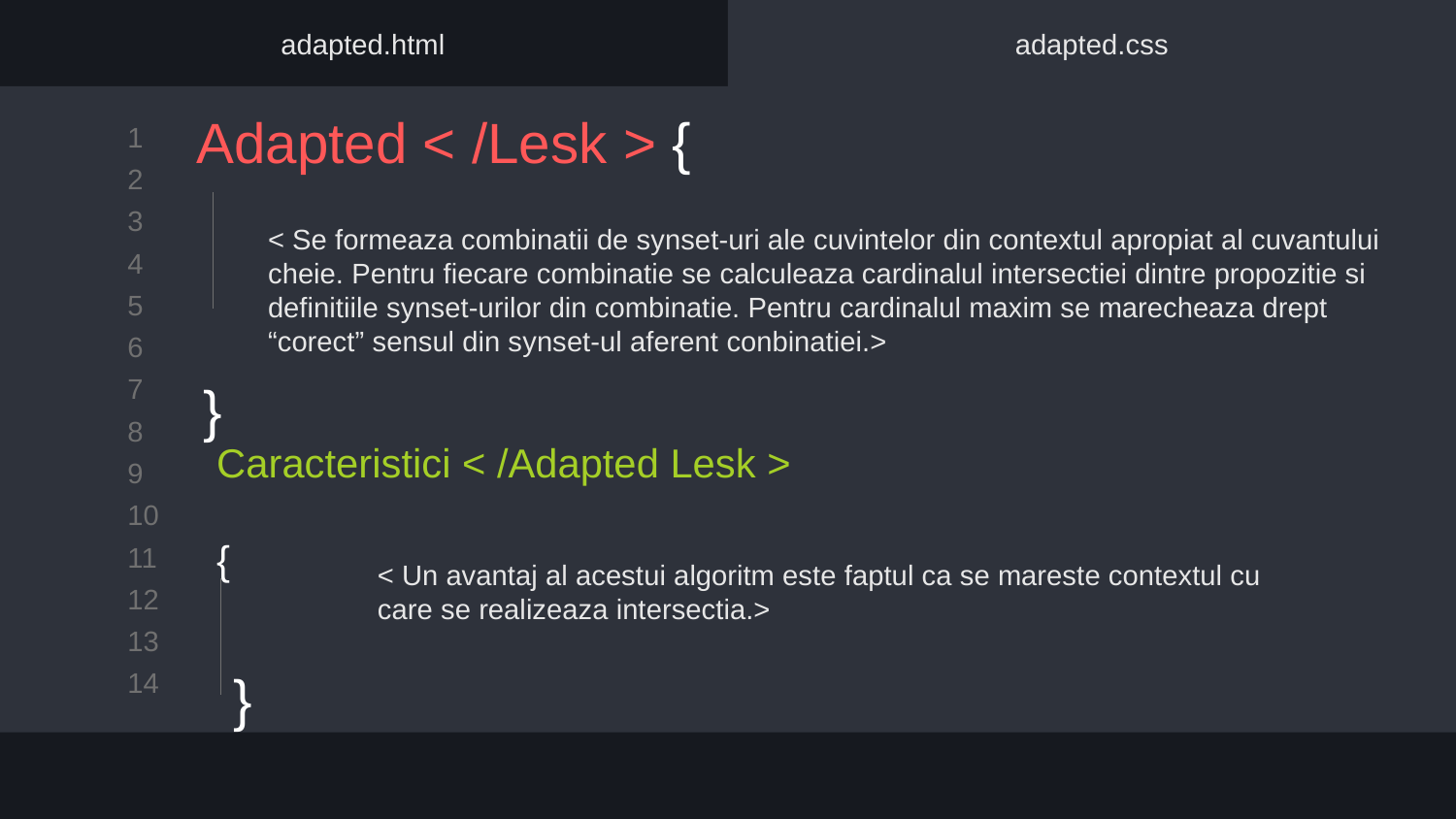

adapted.html
adapted.css
# Adapted < /Lesk > {
}
< Se formeaza combinatii de synset-uri ale cuvintelor din contextul apropiat al cuvantului cheie. Pentru fiecare combinatie se calculeaza cardinalul intersectiei dintre propozitie si definitiile synset-urilor din combinatie. Pentru cardinalul maxim se marecheaza drept “corect” sensul din synset-ul aferent conbinatiei.>
Caracteristici < /Adapted Lesk >

{
< Un avantaj al acestui algoritm este faptul ca se mareste contextul cu care se realizeaza intersectia.>
}